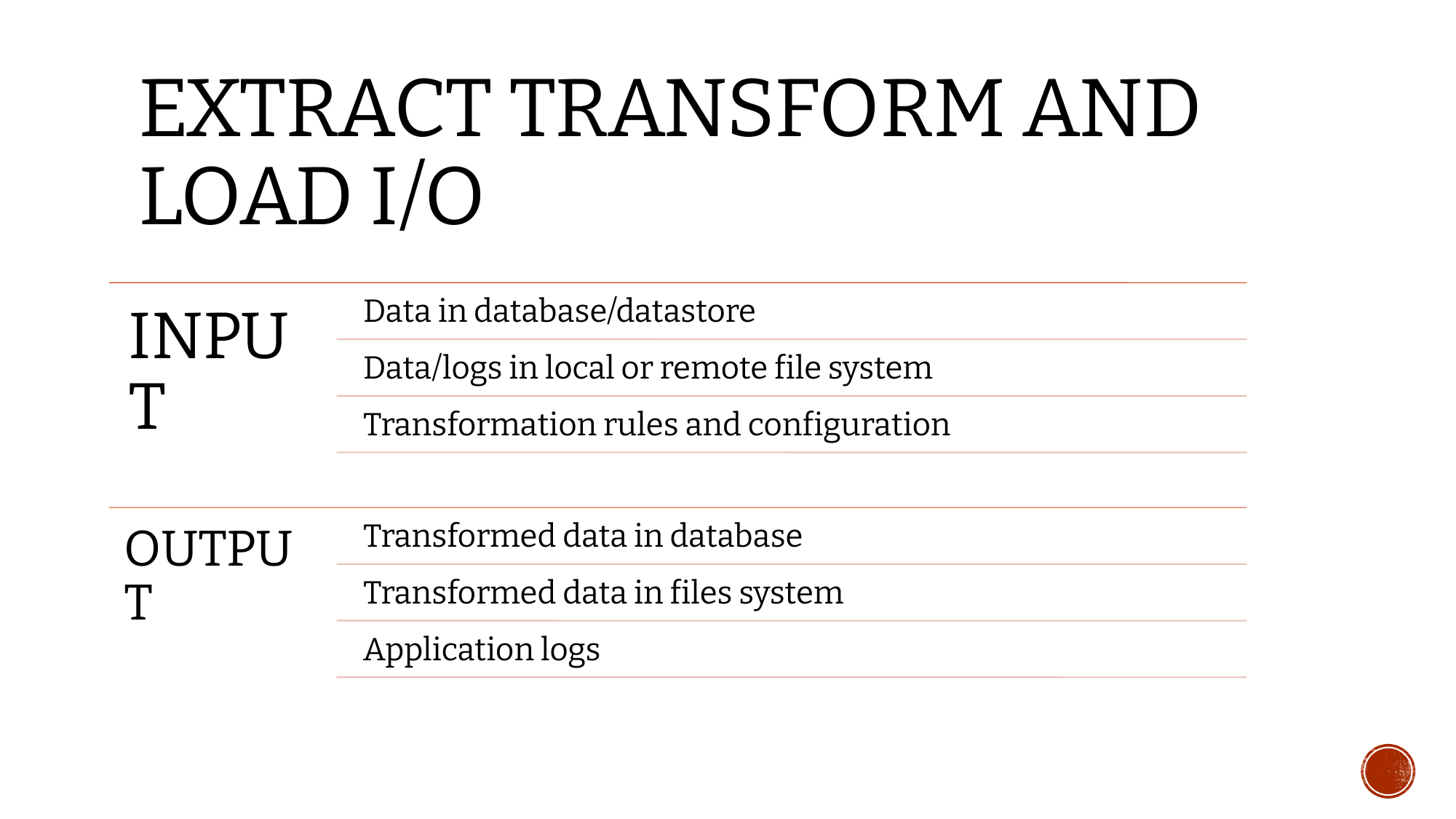

# EXTRACT TRANSFORM AND LOAD I/O

INPUT
Data in database/datastore
Data/logs in local or remote file system
Transformation rules and configuration
OUTPUT
Transformed data in database
Transformed data in files system
Application logs